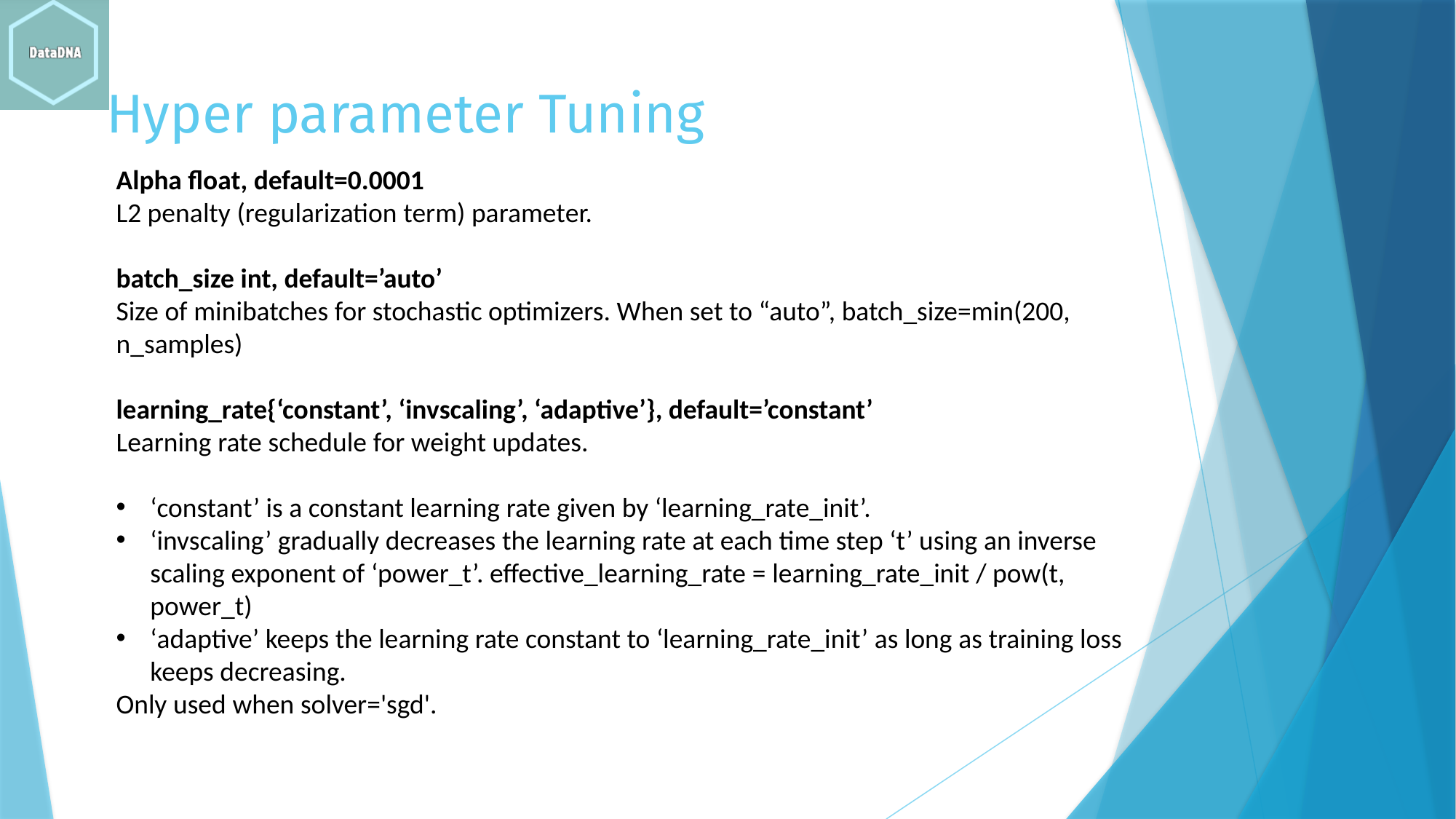

# Hyper parameter Tuning
Alpha float, default=0.0001
L2 penalty (regularization term) parameter.

batch_size int, default=’auto’
Size of minibatches for stochastic optimizers. When set to “auto”, batch_size=min(200, n_samples)

learning_rate{‘constant’, ‘invscaling’, ‘adaptive’}, default=’constant’
Learning rate schedule for weight updates.

‘constant’ is a constant learning rate given by ‘learning_rate_init’.
‘invscaling’ gradually decreases the learning rate at each time step ‘t’ using an inverse scaling exponent of ‘power_t’. effective_learning_rate = learning_rate_init / pow(t, power_t)
‘adaptive’ keeps the learning rate constant to ‘learning_rate_init’ as long as training loss keeps decreasing.
Only used when solver='sgd'.